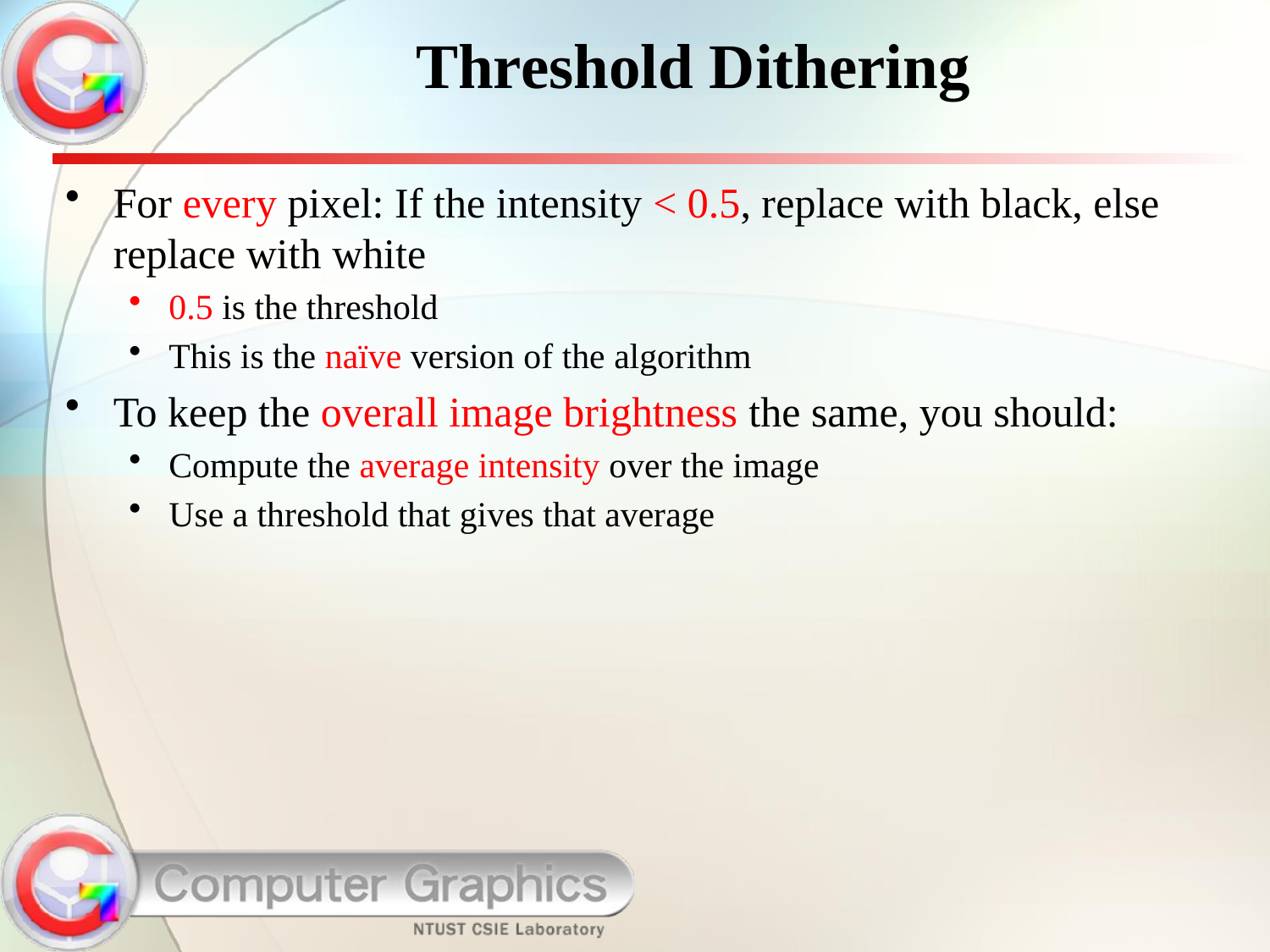

# Threshold Dithering
For every pixel: If the intensity < 0.5, replace with black, else replace with white
0.5 is the threshold
This is the naïve version of the algorithm
To keep the overall image brightness the same, you should:
Compute the average intensity over the image
Use a threshold that gives that average